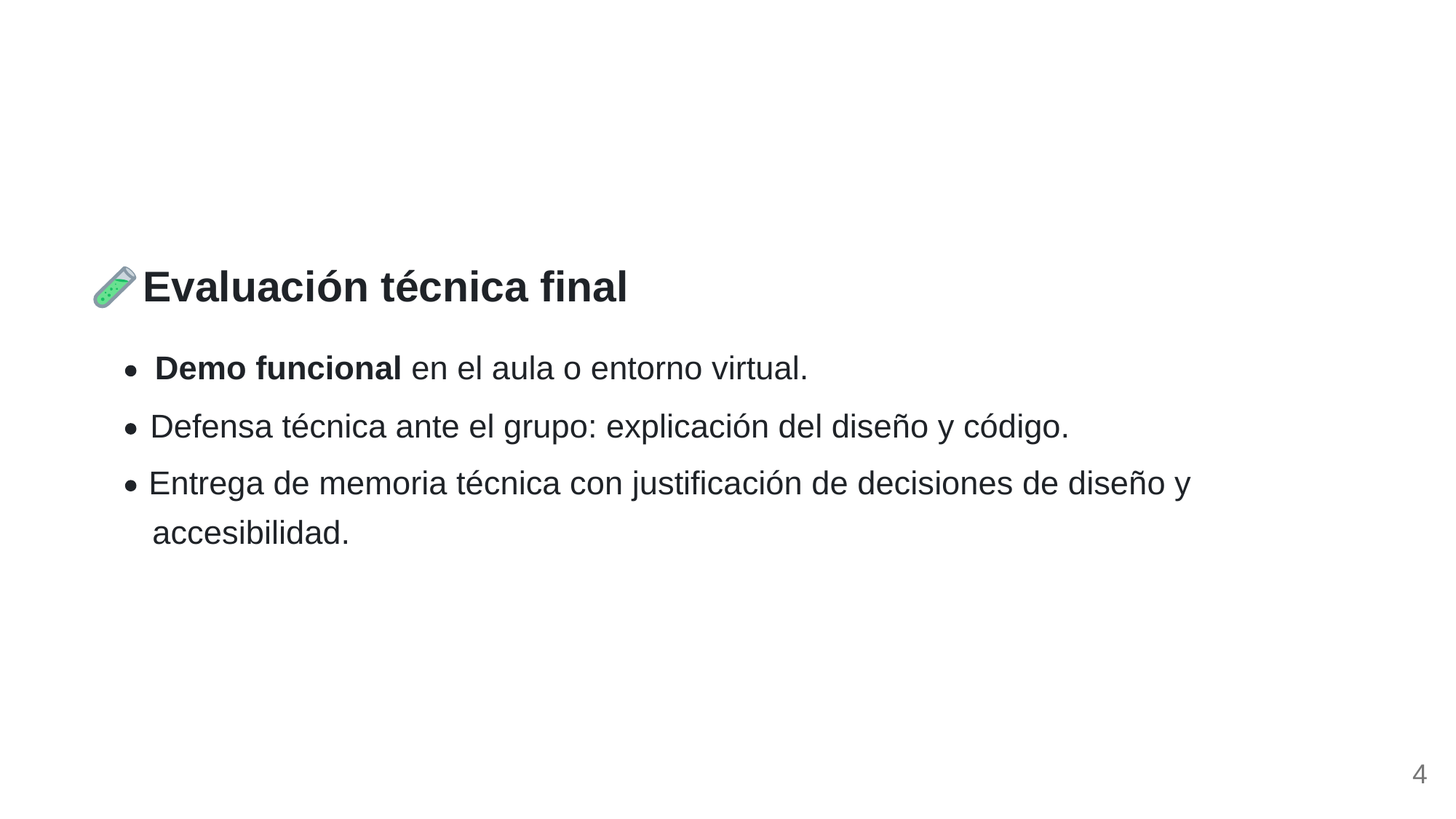

Evaluación técnica final

Demo funcional en el aula o entorno virtual.

Defensa técnica ante el grupo: explicación del diseño y código.

Entrega de memoria técnica con justificación de decisiones de diseño y

accesibilidad.
4